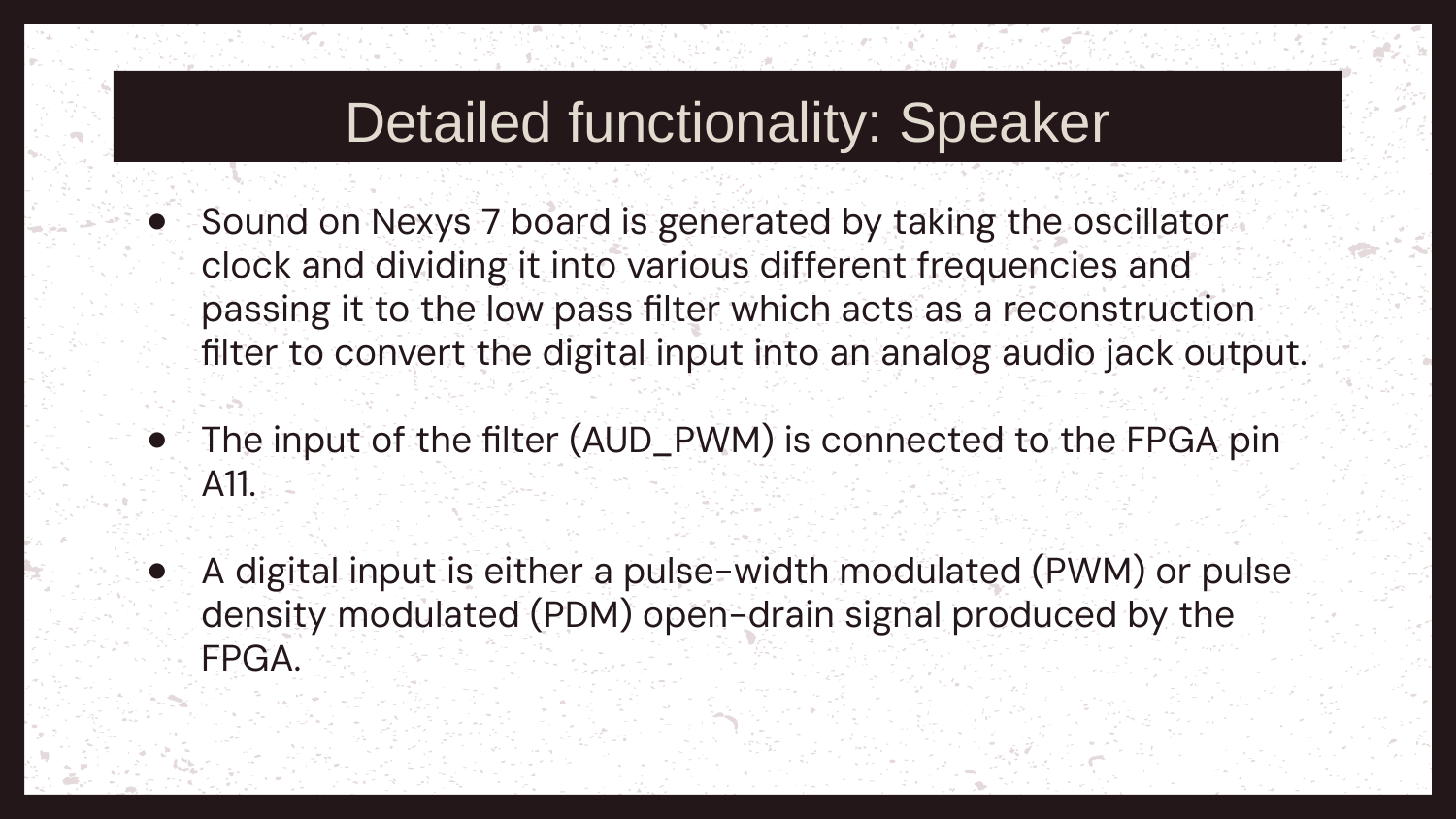

# Detailed functionality: Speaker
Sound on Nexys 7 board is generated by taking the oscillator clock and dividing it into various different frequencies and passing it to the low pass filter which acts as a reconstruction filter to convert the digital input into an analog audio jack output.

The input of the filter (AUD_PWM) is connected to the FPGA pin A11.

A digital input is either a pulse-width modulated (PWM) or pulse density modulated (PDM) open-drain signal produced by the FPGA.